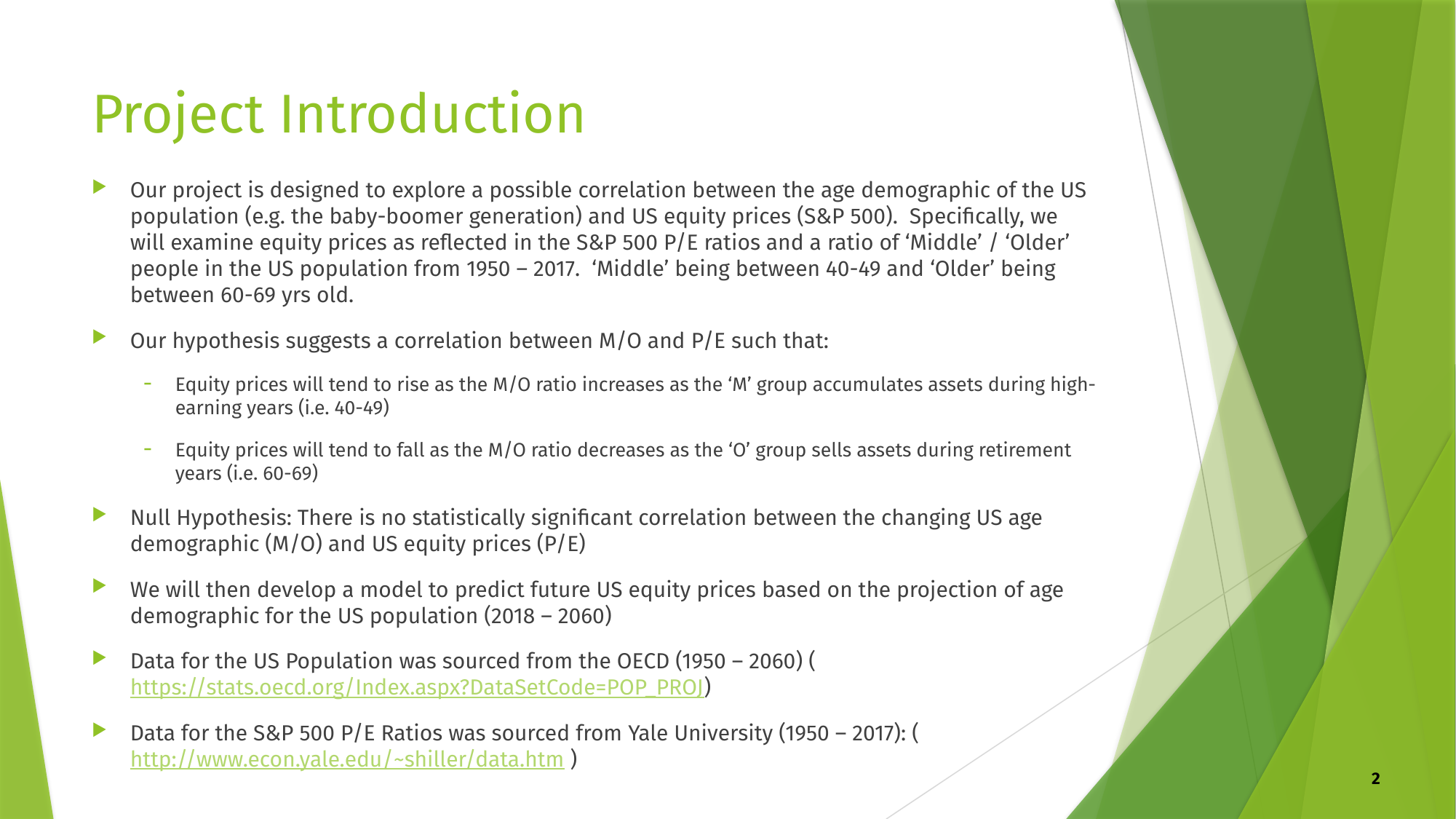

# Project Introduction
Our project is designed to explore a possible correlation between the age demographic of the US population (e.g. the baby-boomer generation) and US equity prices (S&P 500).  Specifically, we will examine equity prices as reflected in the S&P 500 P/E ratios and a ratio of ‘Middle’ / ‘Older’ people in the US population from 1950 – 2017.  ‘Middle’ being between 40-49 and ‘Older’ being between 60-69 yrs old.
Our hypothesis suggests a correlation between M/O and P/E such that:
Equity prices will tend to rise as the M/O ratio increases as the ‘M’ group accumulates assets during high-earning years (i.e. 40-49)
Equity prices will tend to fall as the M/O ratio decreases as the ‘O’ group sells assets during retirement years (i.e. 60-69)
Null Hypothesis: There is no statistically significant correlation between the changing US age demographic (M/O) and US equity prices (P/E)
We will then develop a model to predict future US equity prices based on the projection of age demographic for the US population (2018 – 2060)
Data for the US Population was sourced from the OECD (1950 – 2060) (https://stats.oecd.org/Index.aspx?DataSetCode=POP_PROJ)
Data for the S&P 500 P/E Ratios was sourced from Yale University (1950 – 2017): (http://www.econ.yale.edu/~shiller/data.htm )

2